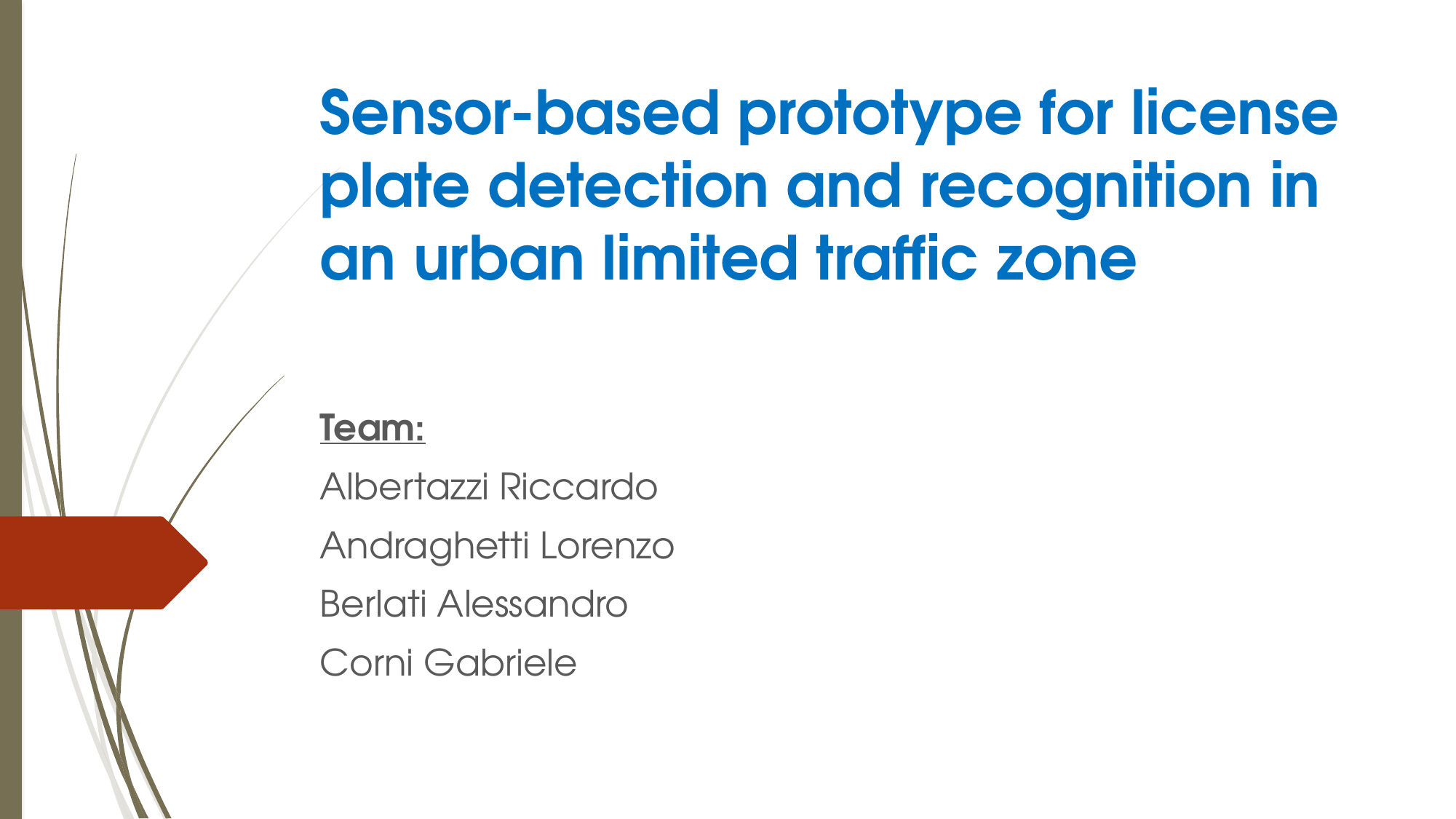

# Sensor-based prototype for license plate detection and recognition in an urban limited traffic zone
Team:
Albertazzi Riccardo
Andraghetti Lorenzo
Berlati Alessandro
Corni Gabriele